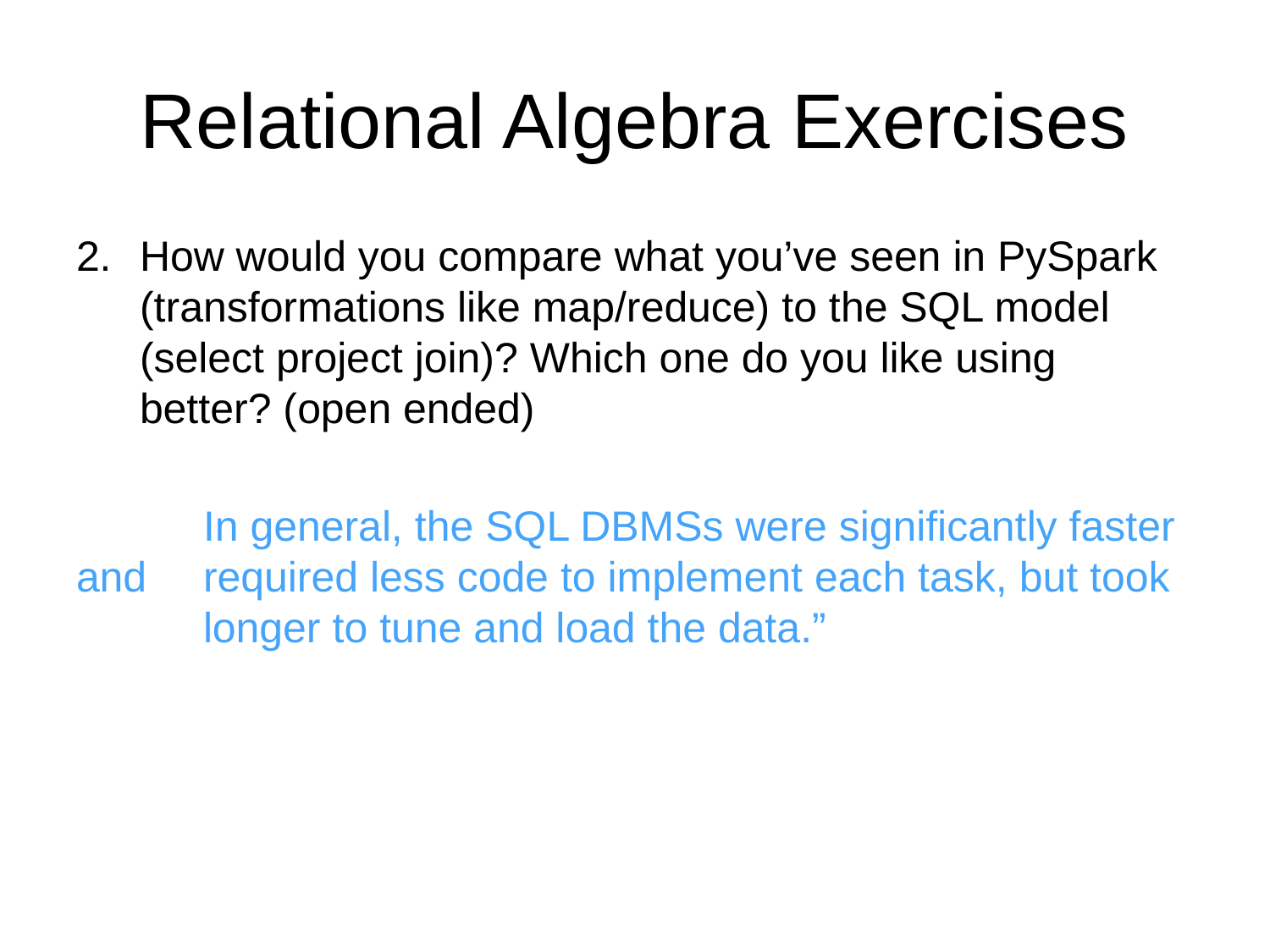

# Relational Algebra Exercises
How would you compare what you’ve seen in PySpark (transformations like map/reduce) to the SQL model (select project join)? Which one do you like using better? (open ended)

	In general, the SQL DBMSs were significantly faster and 	required less code to implement each task, but took 	longer to tune and load the data.”